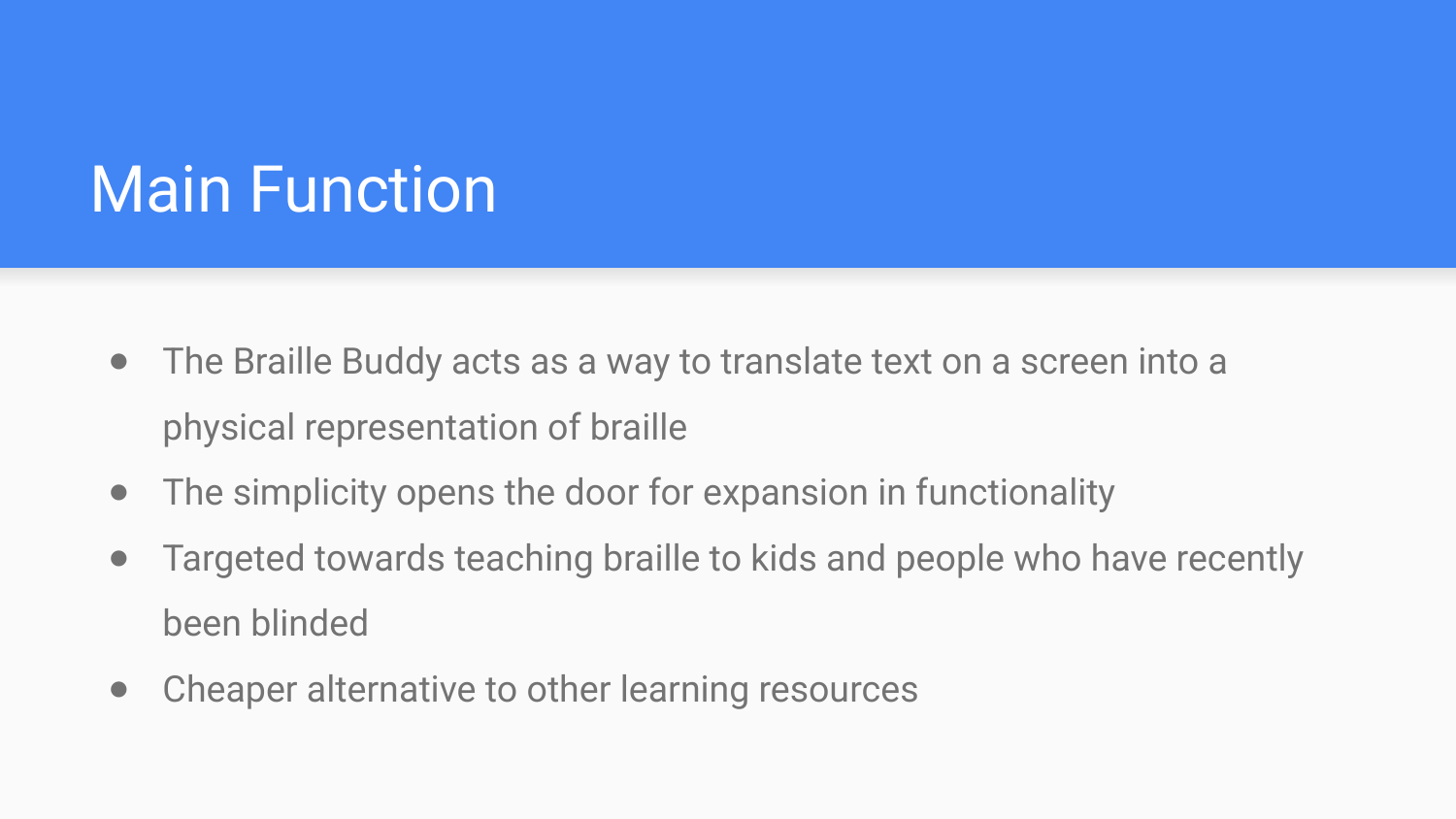

# Main Function
The Braille Buddy acts as a way to translate text on a screen into a physical representation of braille
The simplicity opens the door for expansion in functionality
Targeted towards teaching braille to kids and people who have recently been blinded
Cheaper alternative to other learning resources